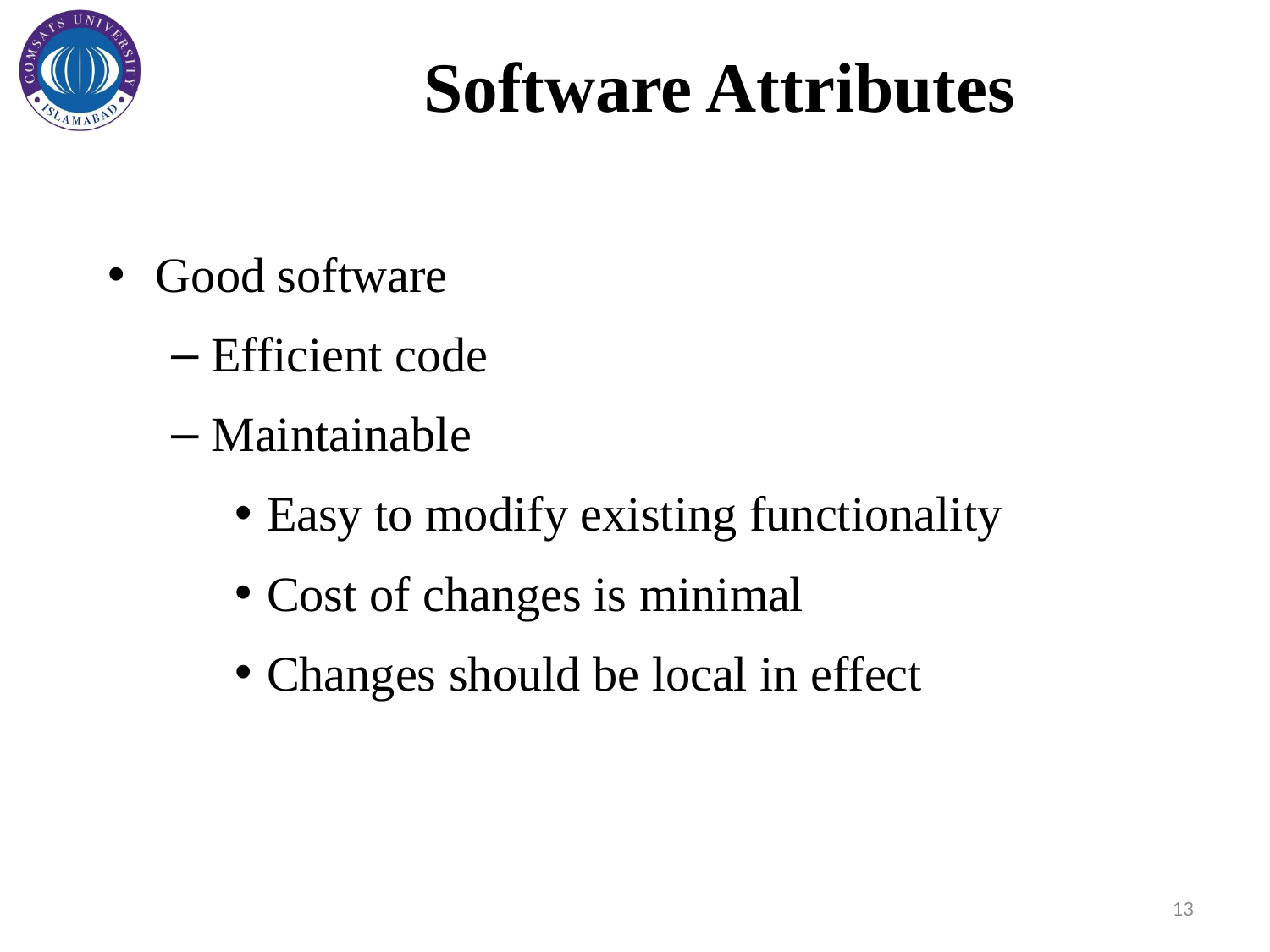

# Software Attributes
Good software
Efficient code
Maintainable
Easy to modify existing functionality
Cost of changes is minimal
Changes should be local in effect

13